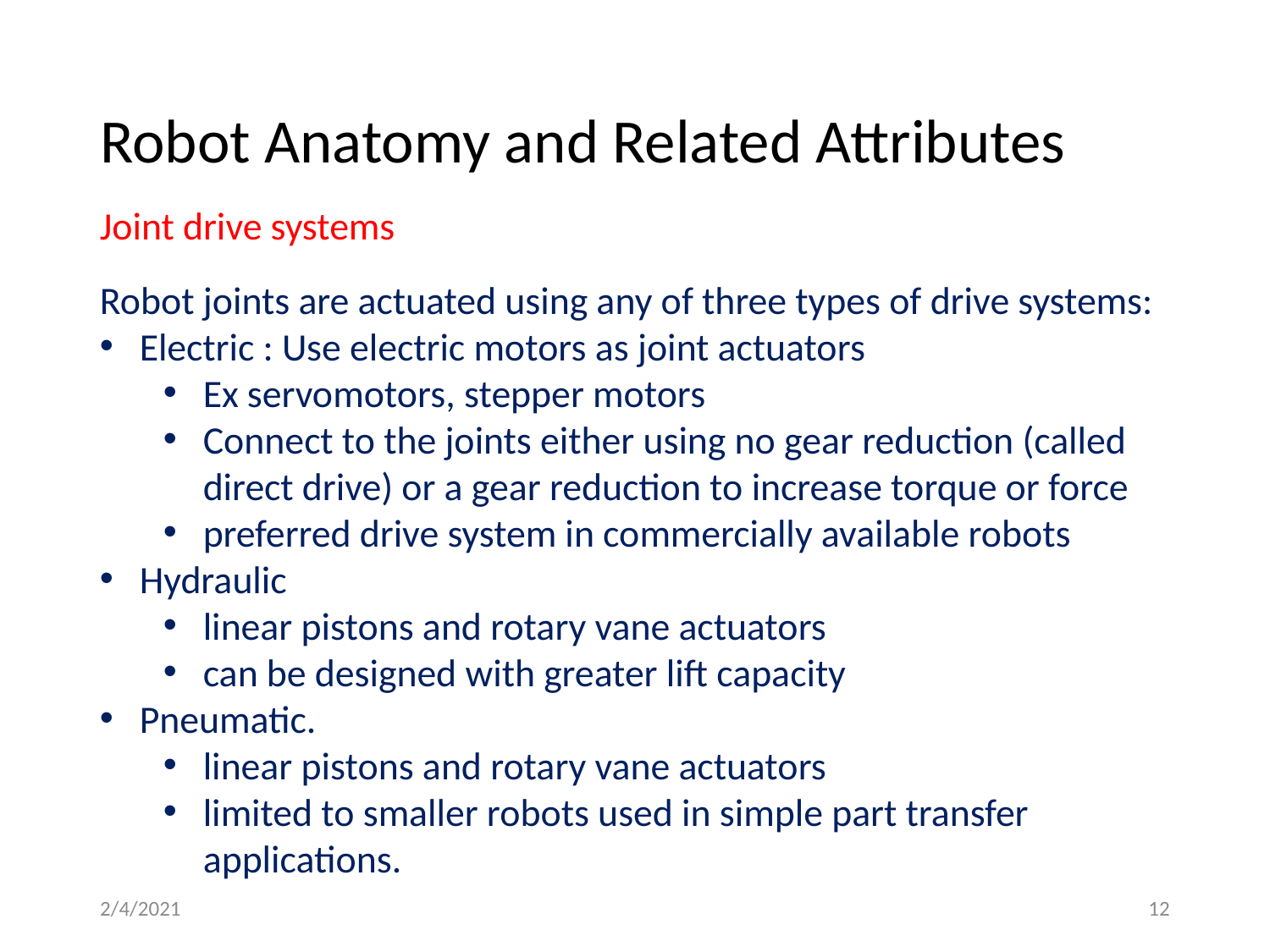

# Robot Anatomy and Related Attributes
Joint drive systems
Robot joints are actuated using any of three types of drive systems:
Electric : Use electric motors as joint actuators
Ex servomotors, stepper motors
Connect to the joints either using no gear reduction (called direct drive) or a gear reduction to increase torque or force
preferred drive system in commercially available robots
Hydraulic
linear pistons and rotary vane actuators
can be designed with greater lift capacity
Pneumatic.
linear pistons and rotary vane actuators
limited to smaller robots used in simple part transfer applications.
2/4/2021
12